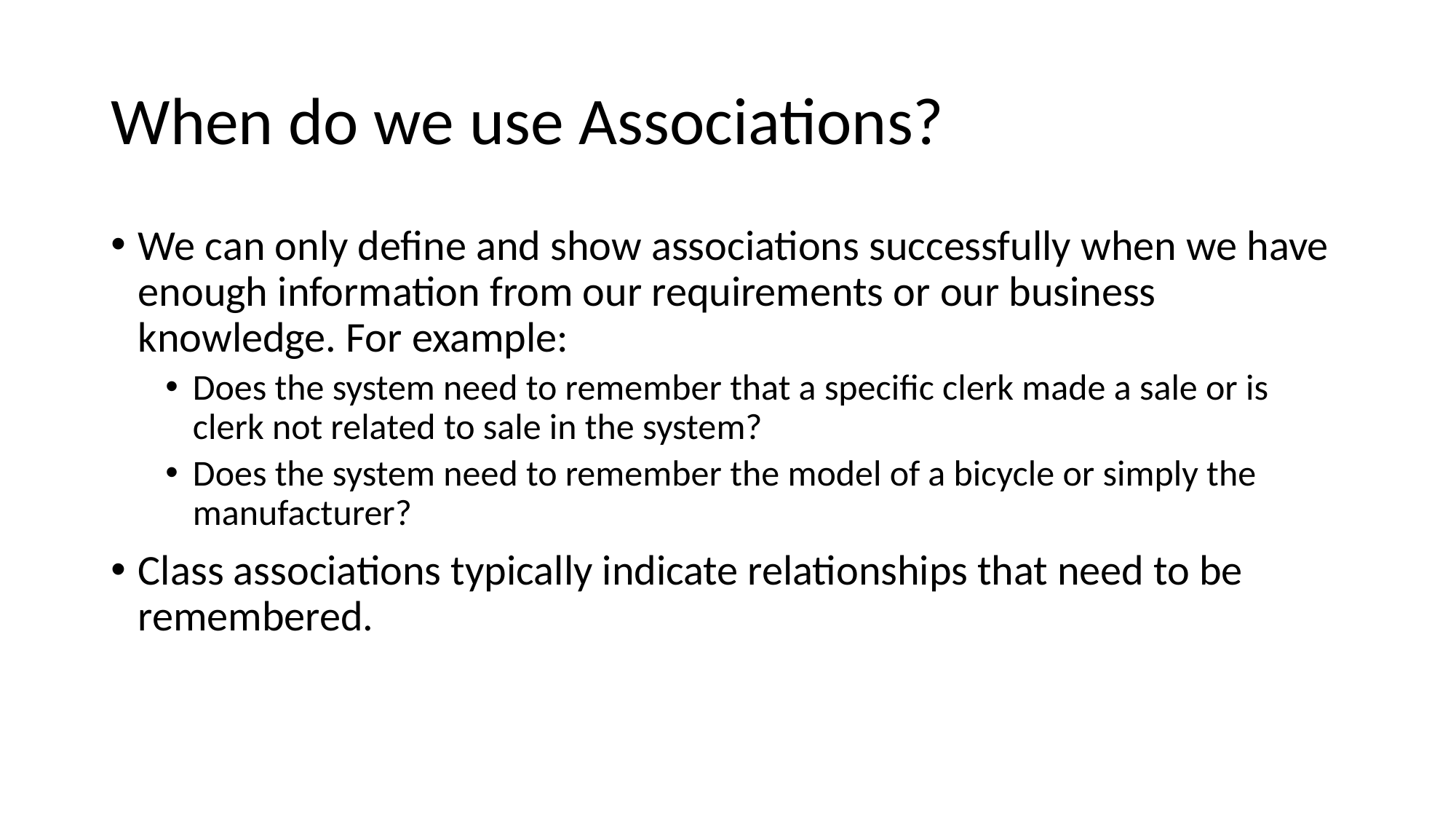

# When do we use Associations?
We can only define and show associations successfully when we have enough information from our requirements or our business knowledge. For example:
Does the system need to remember that a specific clerk made a sale or is clerk not related to sale in the system?
Does the system need to remember the model of a bicycle or simply the manufacturer?
Class associations typically indicate relationships that need to be remembered.